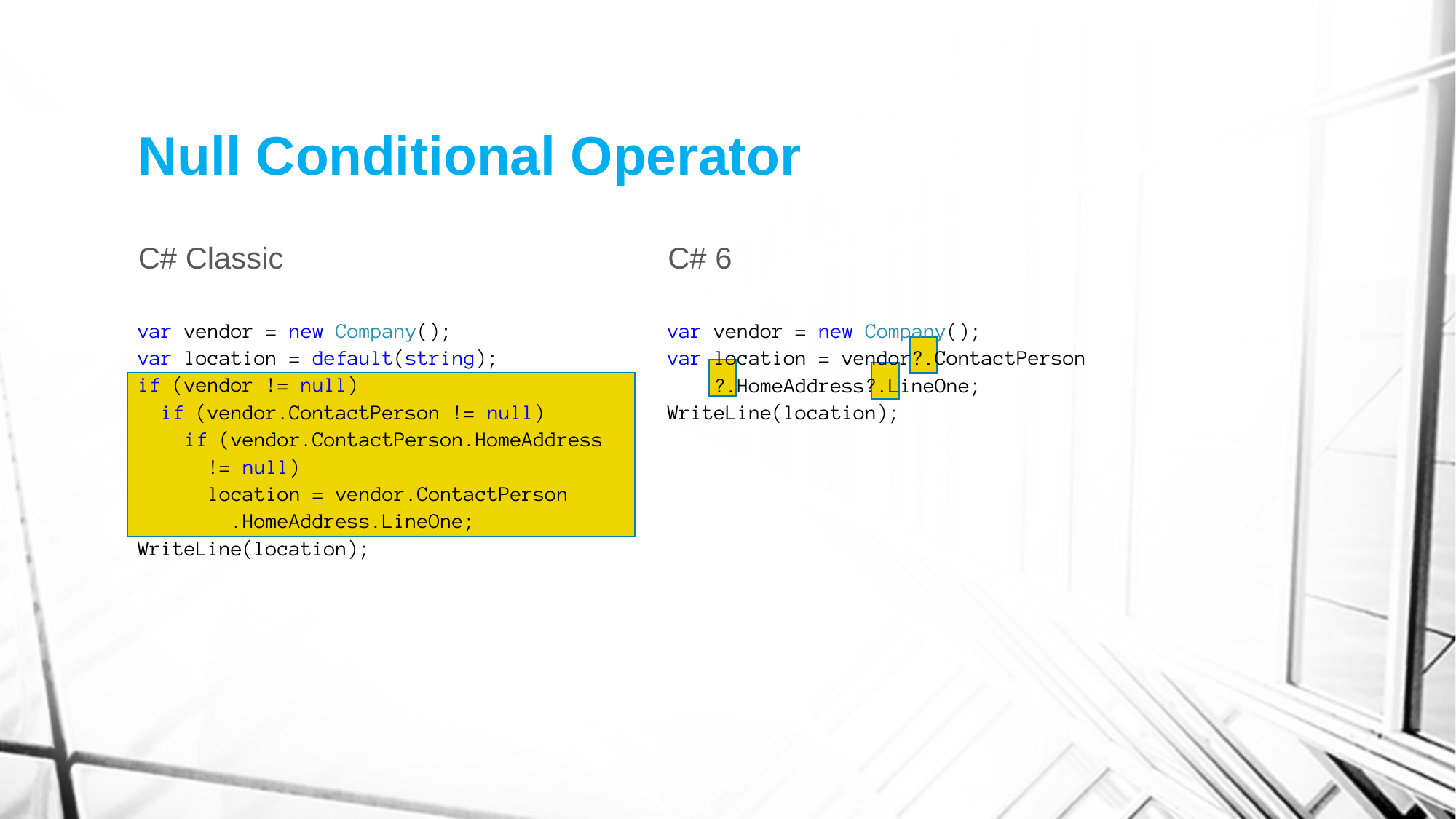

# Null Conditional Operator
C# Classic
C# 6
var vendor = new Company();
var location = default(string);
if (vendor != null)
  if (vendor.ContactPerson != null)
    if (vendor.ContactPerson.HomeAddress
      != null)
      location = vendor.ContactPerson
        .HomeAddress.LineOne;
WriteLine(location);

var vendor = new Company();
var location = vendor?.ContactPerson
    ?.HomeAddress?.LineOne;
WriteLine(location);